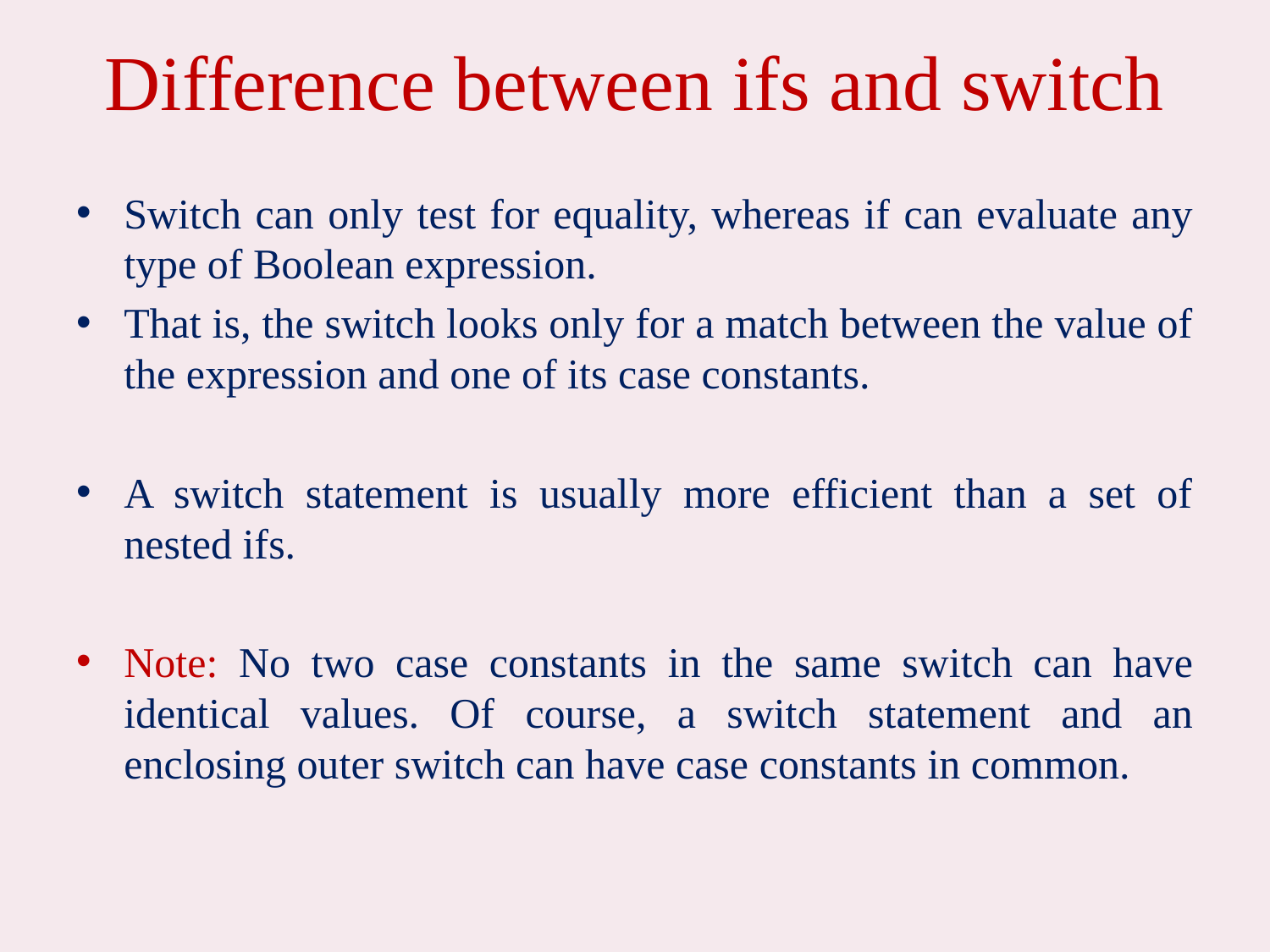

# Difference between ifs and switch
Switch can only test for equality, whereas if can evaluate any type of Boolean expression.
That is, the switch looks only for a match between the value of the expression and one of its case constants.

A switch statement is usually more efficient than a set of nested ifs.

Note: No two case constants in the same switch can have identical values. Of course, a switch statement and an enclosing outer switch can have case constants in common.